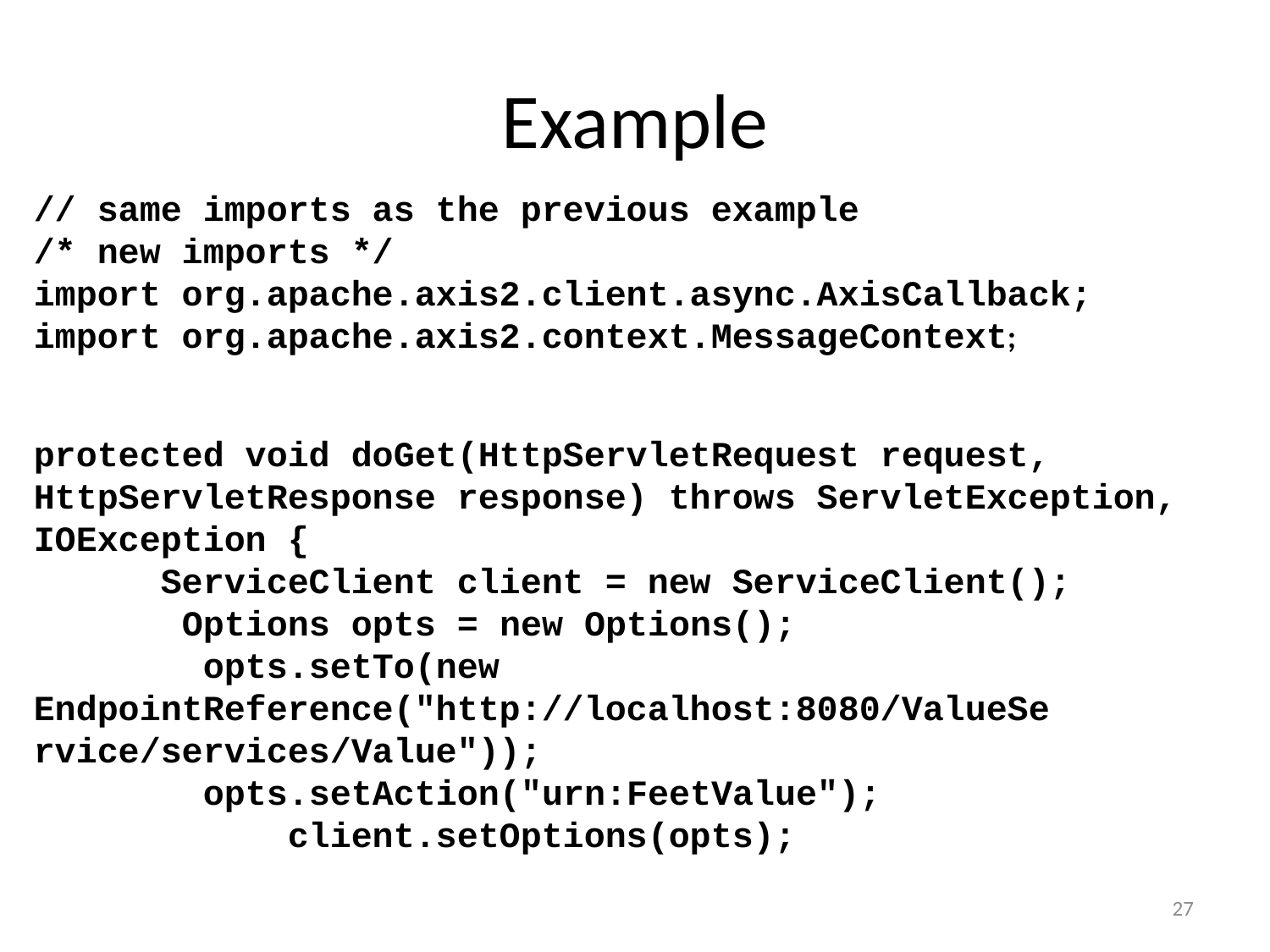

# Example
// same imports as the previous example
/* new imports */
import org.apache.axis2.client.async.AxisCallback;
import org.apache.axis2.context.MessageContext;

protected void doGet(HttpServletRequest request, HttpServletResponse response) throws ServletException, IOException {
  	ServiceClient client = new ServiceClient();
       Options opts = new Options();
        opts.setTo(new 	EndpointReference("http://localhost:8080/ValueSe	rvice/services/Value"));
        opts.setAction("urn:FeetValue");
		client.setOptions(opts);
27